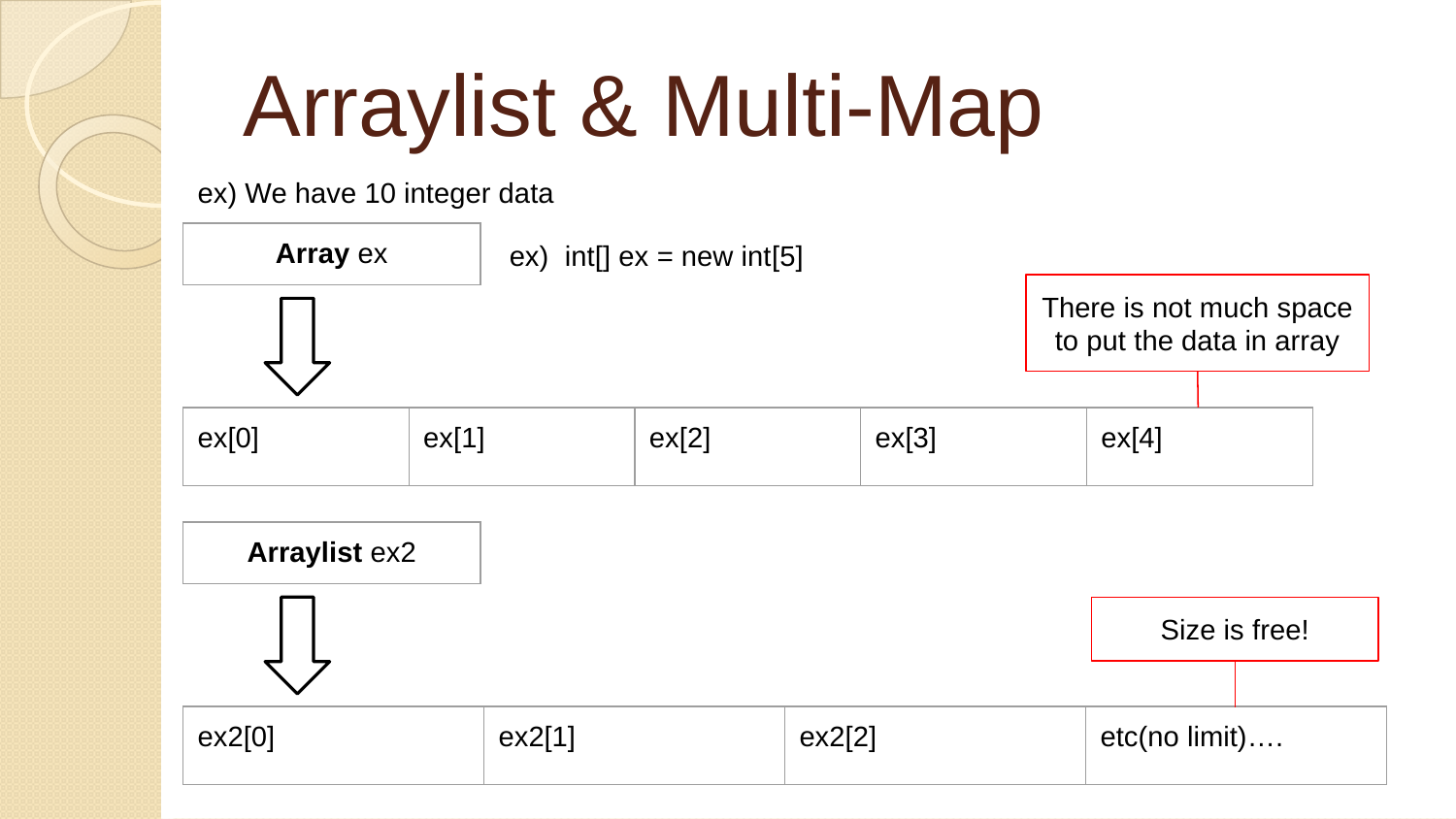

# Arraylist & Multi-Map
ex) We have 10 integer data
| Array ex |
| --- |
ex)  int[] ex = new int[5]
There is not much space to put the data in array

| ex[0] | ex[1] | ex[2] | ex[3] | ex[4] |
| --- | --- | --- | --- | --- |
| Arraylist ex2 |
| --- |

Size is free!
| ex2[0] | ex2[1] | ex2[2] | etc(no limit)…. |
| --- | --- | --- | --- |